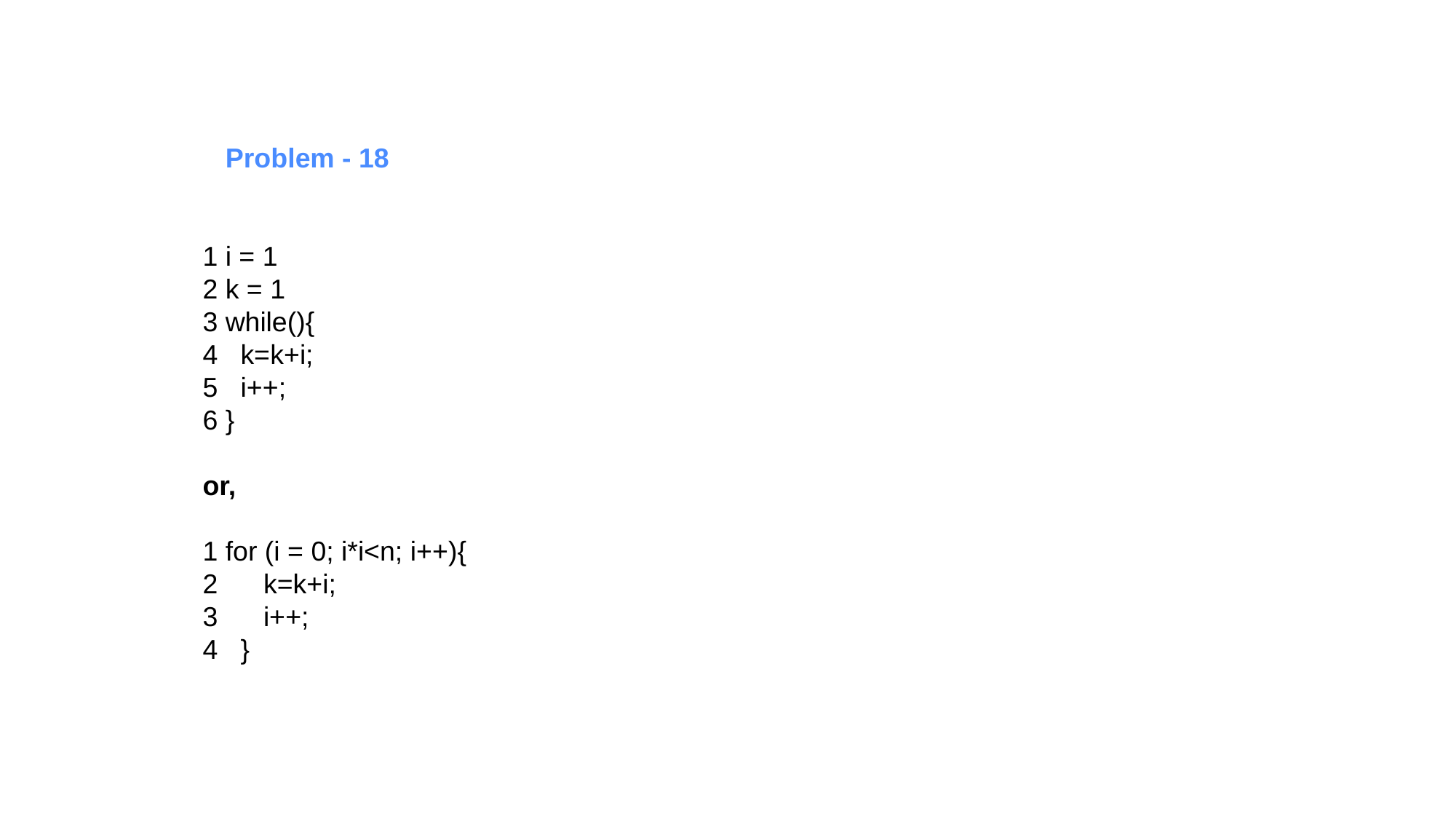

Problem - 18

1 i = 1
2 k = 1
3 while(){
4   k=k+i;
5   i++;
6 }

or,

1 for (i = 0; i*i<n; i++){
2      k=k+i;
3      i++;
4   }